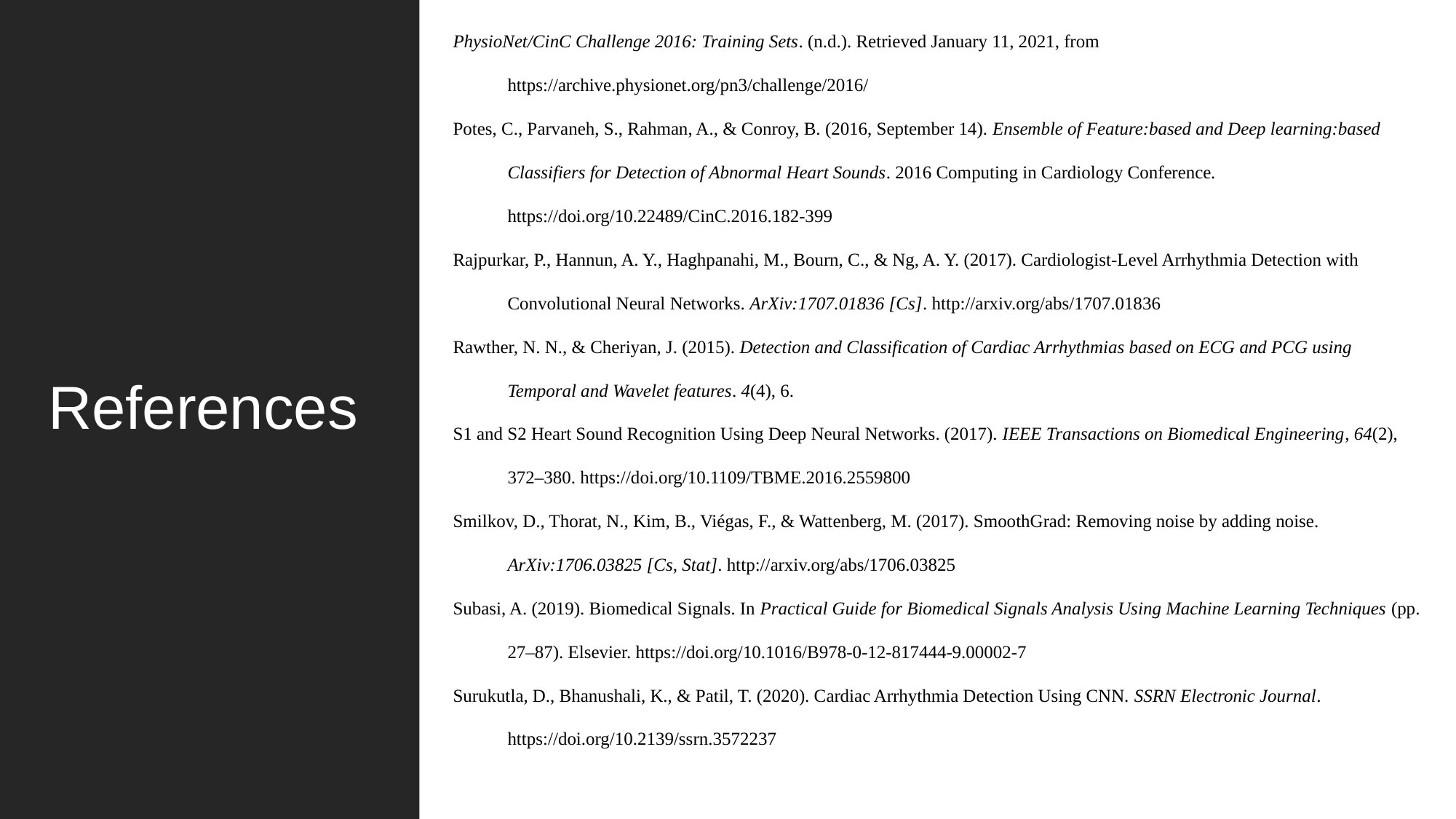

# References
PhysioNet/CinC Challenge 2016: Training Sets. (n.d.). Retrieved January 11, 2021, from https://archive.physionet.org/pn3/challenge/2016/
Potes, C., Parvaneh, S., Rahman, A., & Conroy, B. (2016, September 14). Ensemble of Feature:based and Deep learning:based Classifiers for Detection of Abnormal Heart Sounds. 2016 Computing in Cardiology Conference. https://doi.org/10.22489/CinC.2016.182-399
Rajpurkar, P., Hannun, A. Y., Haghpanahi, M., Bourn, C., & Ng, A. Y. (2017). Cardiologist-Level Arrhythmia Detection with Convolutional Neural Networks. ArXiv:1707.01836 [Cs]. http://arxiv.org/abs/1707.01836
Rawther, N. N., & Cheriyan, J. (2015). Detection and Classification of Cardiac Arrhythmias based on ECG and PCG using Temporal and Wavelet features. 4(4), 6.
S1 and S2 Heart Sound Recognition Using Deep Neural Networks. (2017). IEEE Transactions on Biomedical Engineering, 64(2), 372–380. https://doi.org/10.1109/TBME.2016.2559800
Smilkov, D., Thorat, N., Kim, B., Viégas, F., & Wattenberg, M. (2017). SmoothGrad: Removing noise by adding noise. ArXiv:1706.03825 [Cs, Stat]. http://arxiv.org/abs/1706.03825
Subasi, A. (2019). Biomedical Signals. In Practical Guide for Biomedical Signals Analysis Using Machine Learning Techniques (pp. 27–87). Elsevier. https://doi.org/10.1016/B978-0-12-817444-9.00002-7
Surukutla, D., Bhanushali, K., & Patil, T. (2020). Cardiac Arrhythmia Detection Using CNN. SSRN Electronic Journal. https://doi.org/10.2139/ssrn.3572237